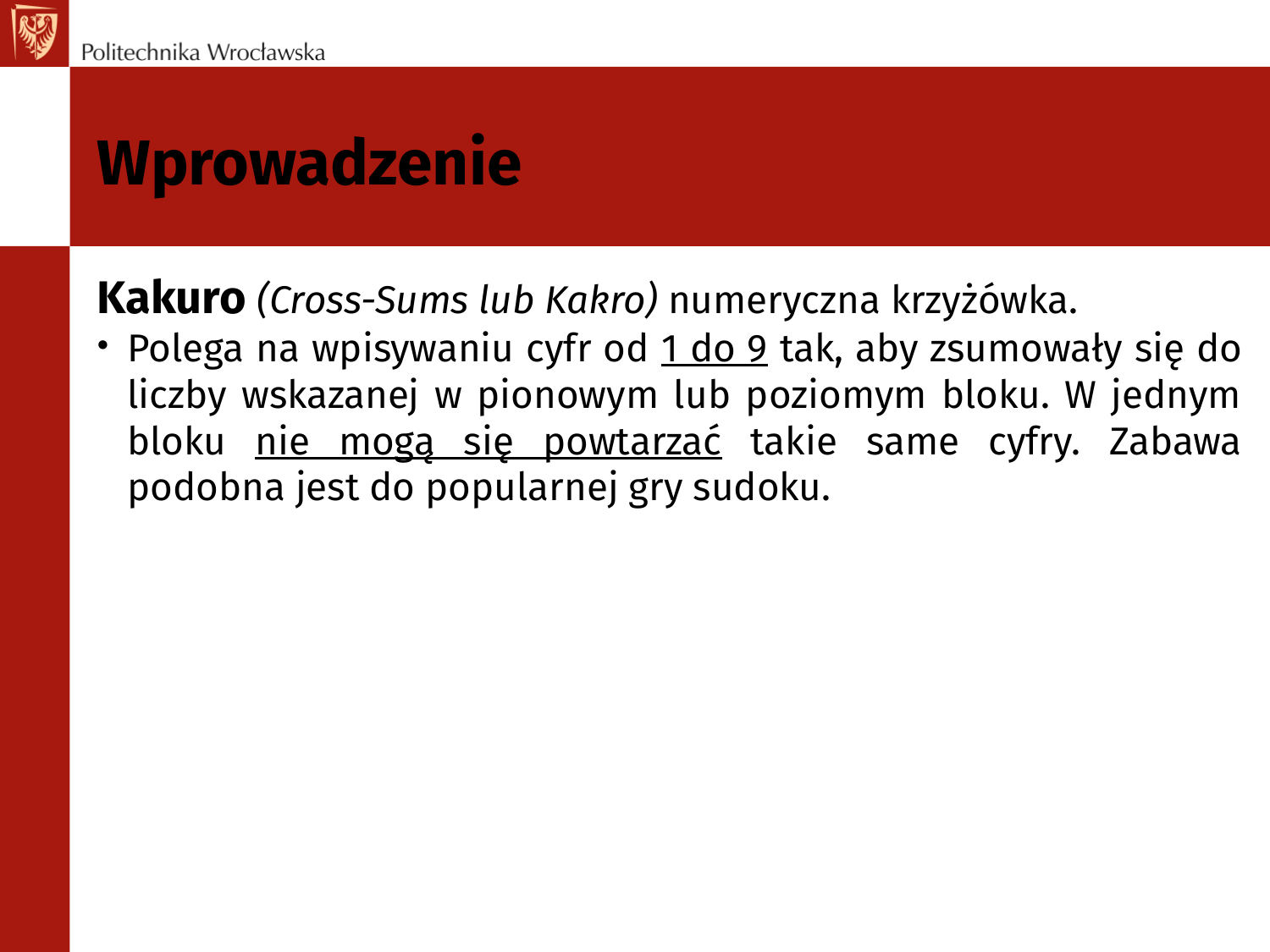

Wprowadzenie
Kakuro (Cross-Sums lub Kakro) numeryczna krzyżówka.
Polega na wpisywaniu cyfr od 1 do 9 tak, aby zsumowały się do liczby wskazanej w pionowym lub poziomym bloku. W jednym bloku nie mogą się powtarzać takie same cyfry. Zabawa podobna jest do popularnej gry sudoku.